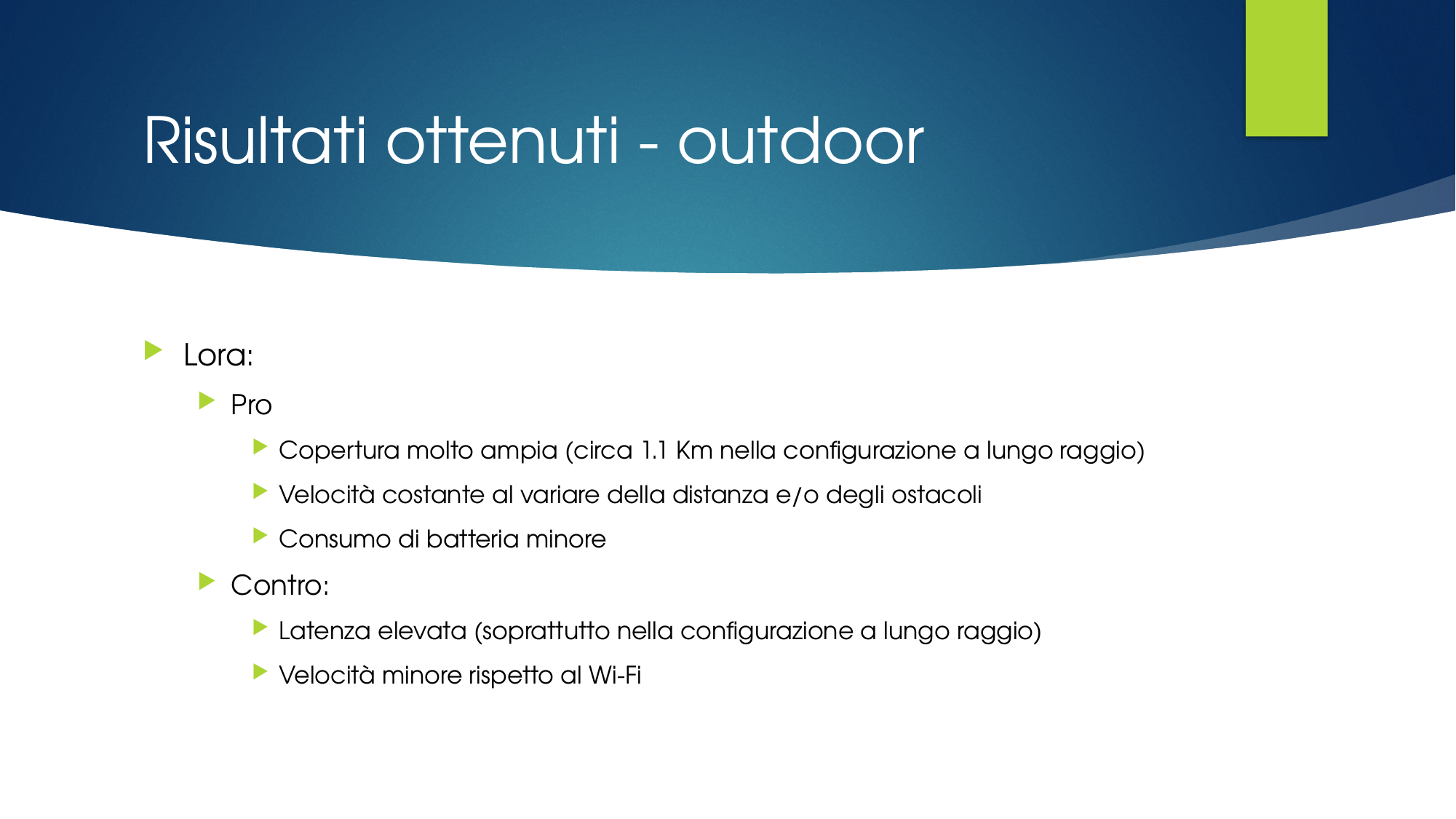

# Risultati ottenuti - outdoor

Lora:
Pro
Copertura molto ampia (circa 1.1 Km nella configurazione a lungo raggio)
Velocità costante al variare della distanza e/o degli ostacoli
Consumo di batteria minore
Contro:
Latenza elevata (soprattutto nella configurazione a lungo raggio)
Velocità minore rispetto al Wi-Fi